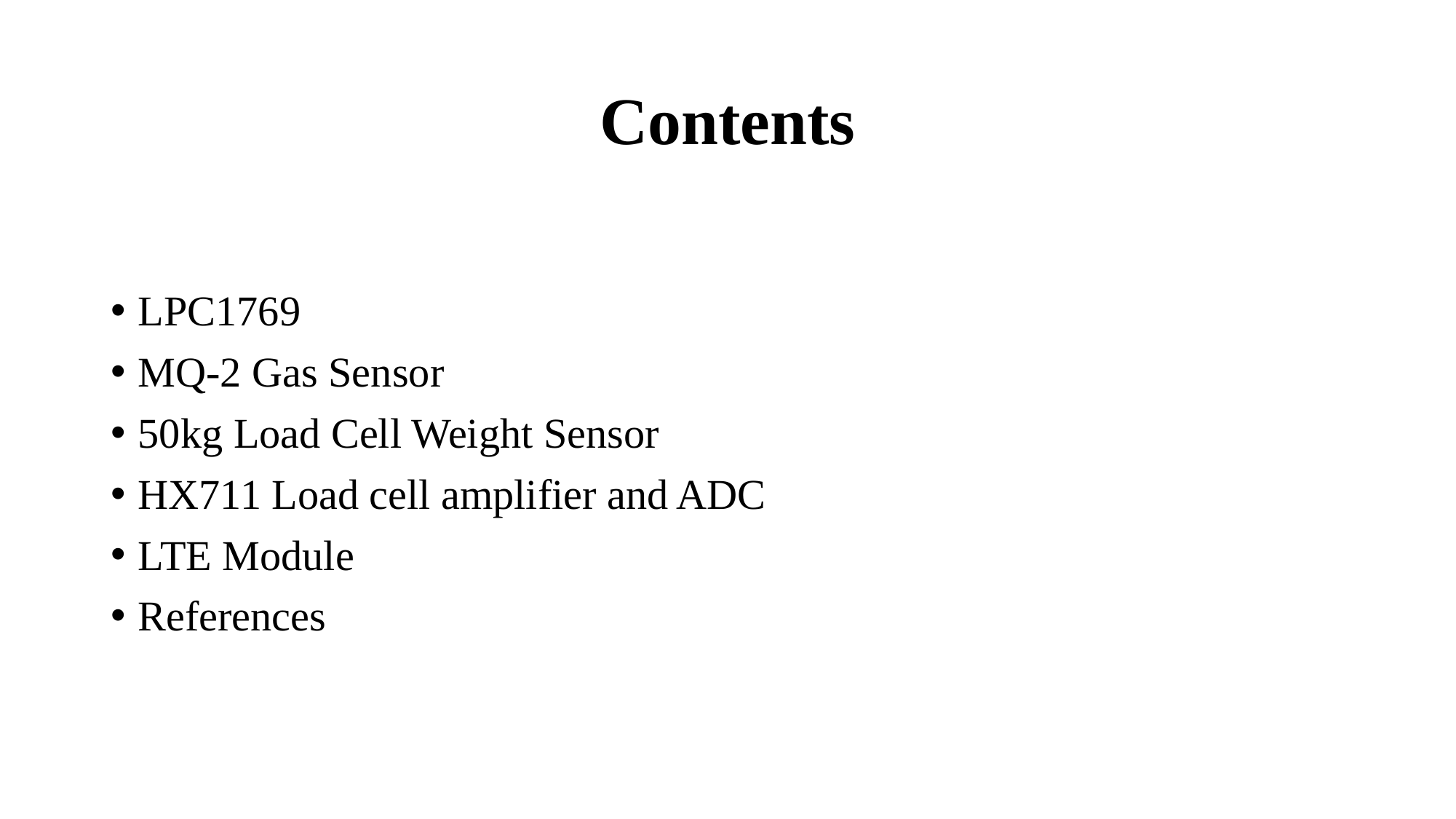

Contents

LPC1769
MQ-2 Gas Sensor
50kg Load Cell Weight Sensor
HX711 Load cell amplifier and ADC
LTE Module
References